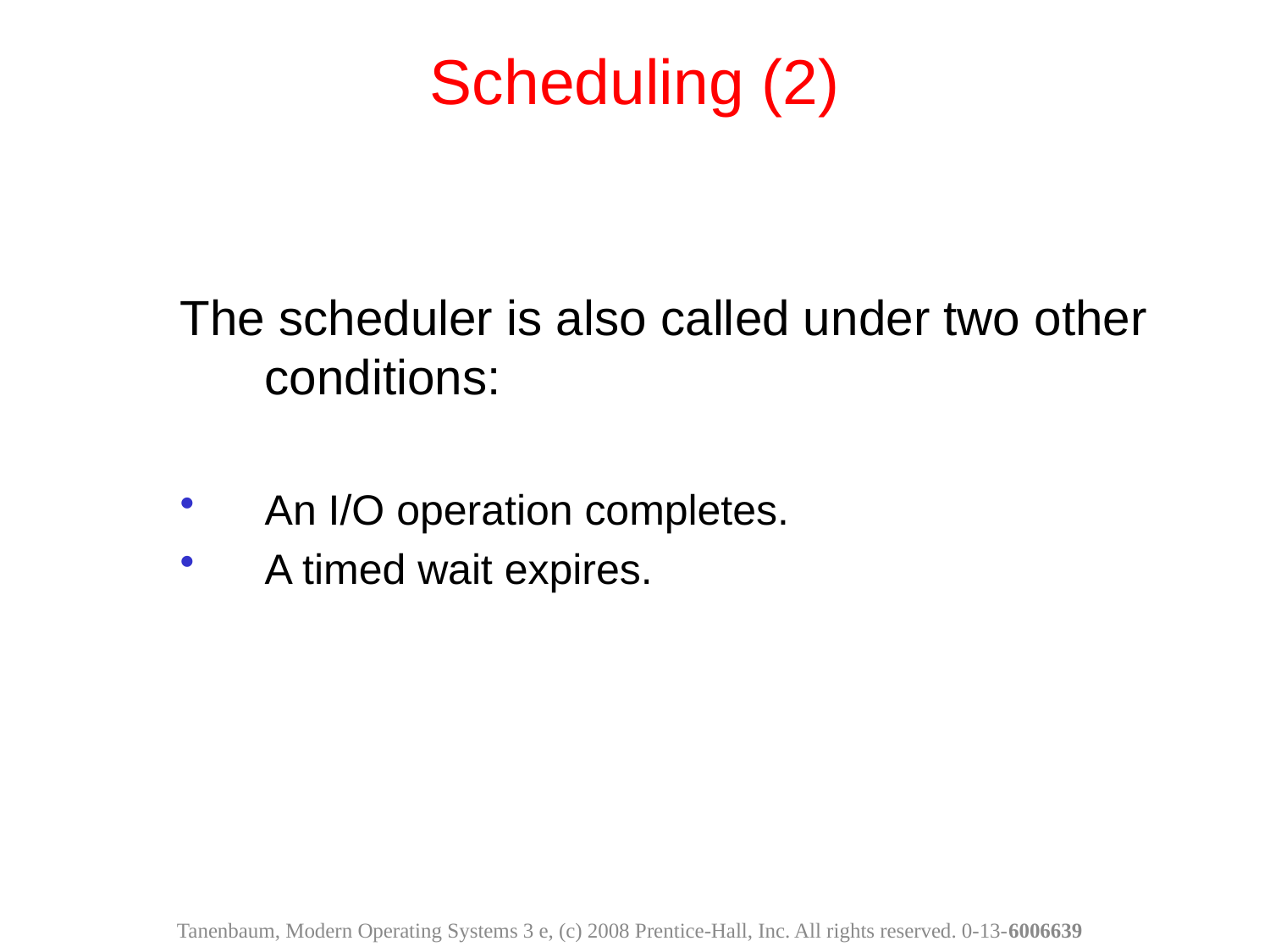

Scheduling (2)
The scheduler is also called under two other conditions:

An I/O operation completes.
A timed wait expires.
Tanenbaum, Modern Operating Systems 3 e, (c) 2008 Prentice-Hall, Inc. All rights reserved. 0-13-6006639